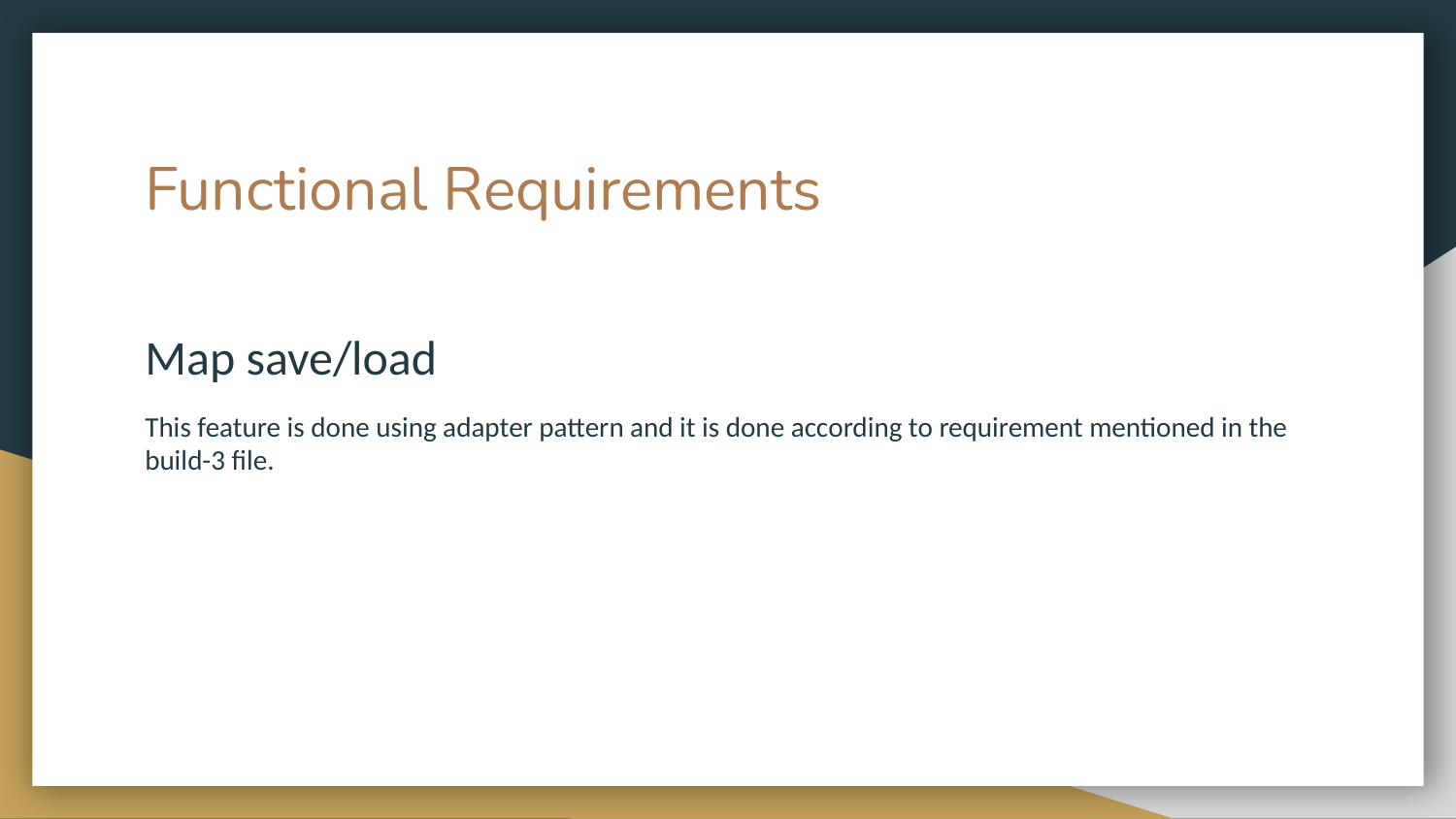

# Functional Requirements
Map save/load
This feature is done using adapter pattern and it is done according to requirement mentioned in the build-3 file.